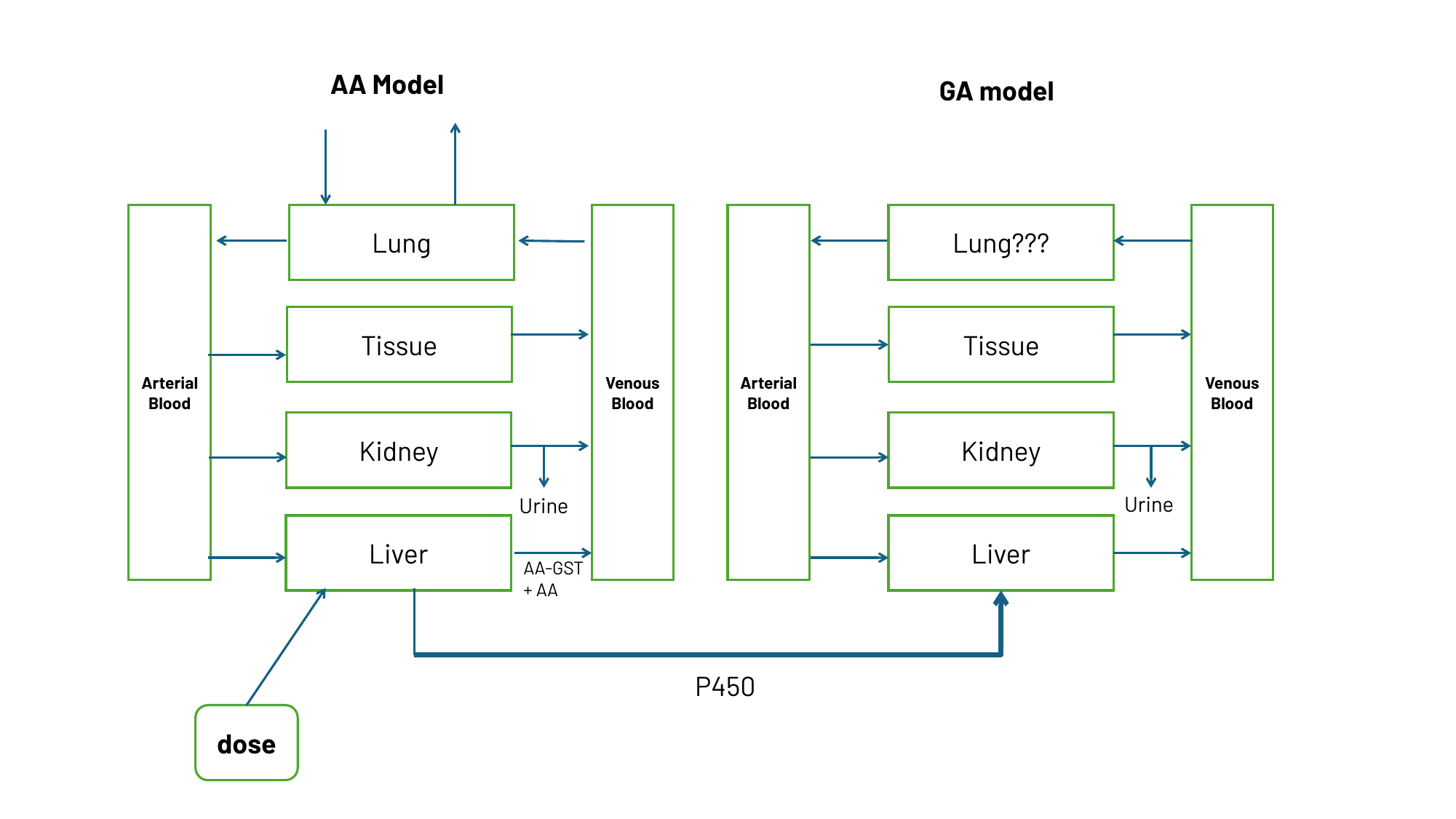

AA Model
GA model
Arterial Blood
Lung
Venous Blood
Arterial Blood
Lung???
Venous Blood
Tissue
Tissue
Kidney
Kidney
Urine
Urine
Liver
Liver
AA-GST
+ AA
P450
dose